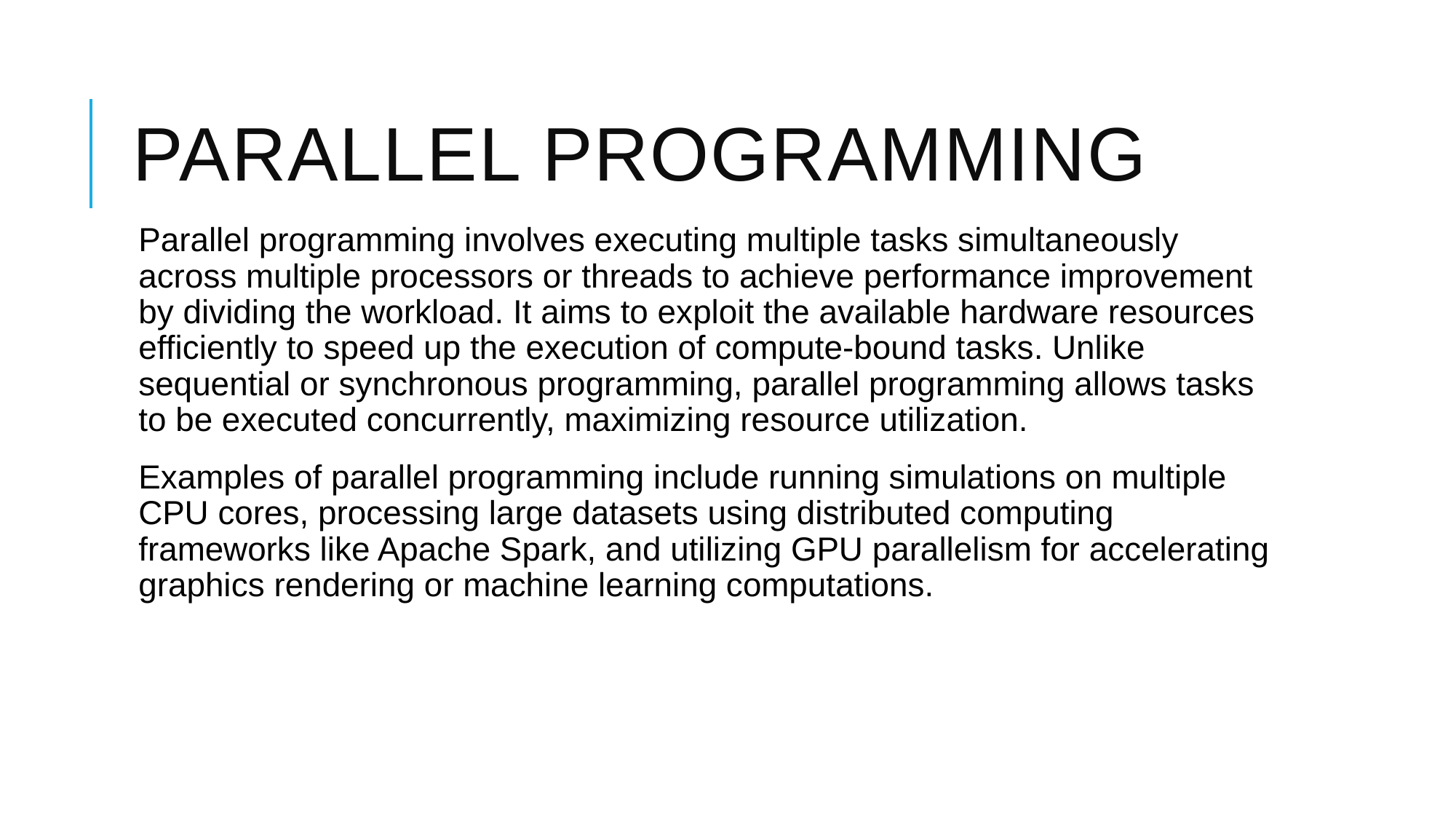

# Parallel programming
Parallel programming involves executing multiple tasks simultaneously across multiple processors or threads to achieve performance improvement by dividing the workload. It aims to exploit the available hardware resources efficiently to speed up the execution of compute-bound tasks. Unlike sequential or synchronous programming, parallel programming allows tasks to be executed concurrently, maximizing resource utilization.
Examples of parallel programming include running simulations on multiple CPU cores, processing large datasets using distributed computing frameworks like Apache Spark, and utilizing GPU parallelism for accelerating graphics rendering or machine learning computations.